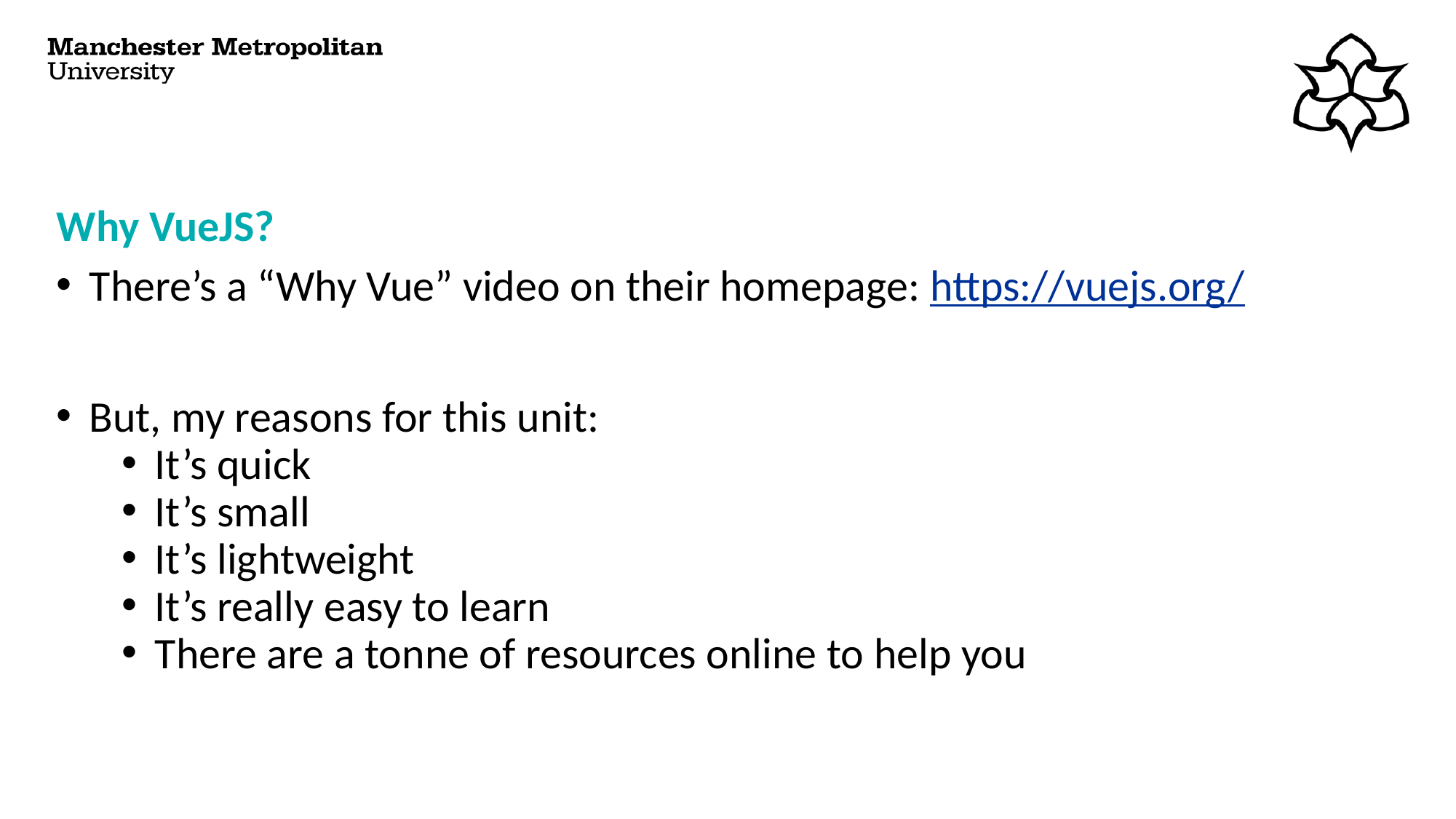

# Why VueJS?
There’s a “Why Vue” video on their homepage: https://vuejs.org/

But, my reasons for this unit:
It’s quick
It’s small
It’s lightweight
It’s really easy to learn
There are a tonne of resources online to help you